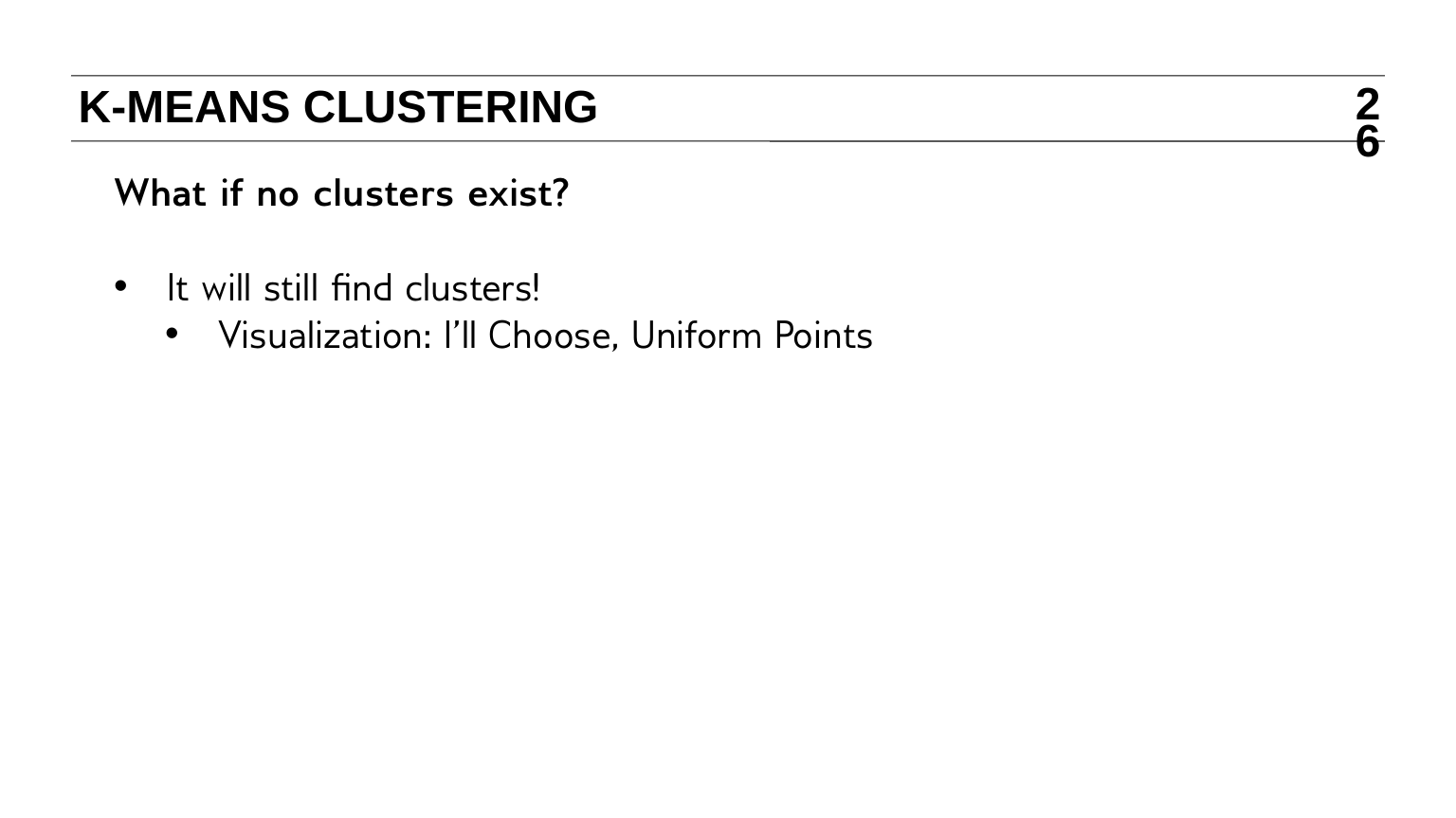

K-Means Clustering
26
What if no clusters exist?

It will still find clusters!
Visualization: I’ll Choose, Uniform Points